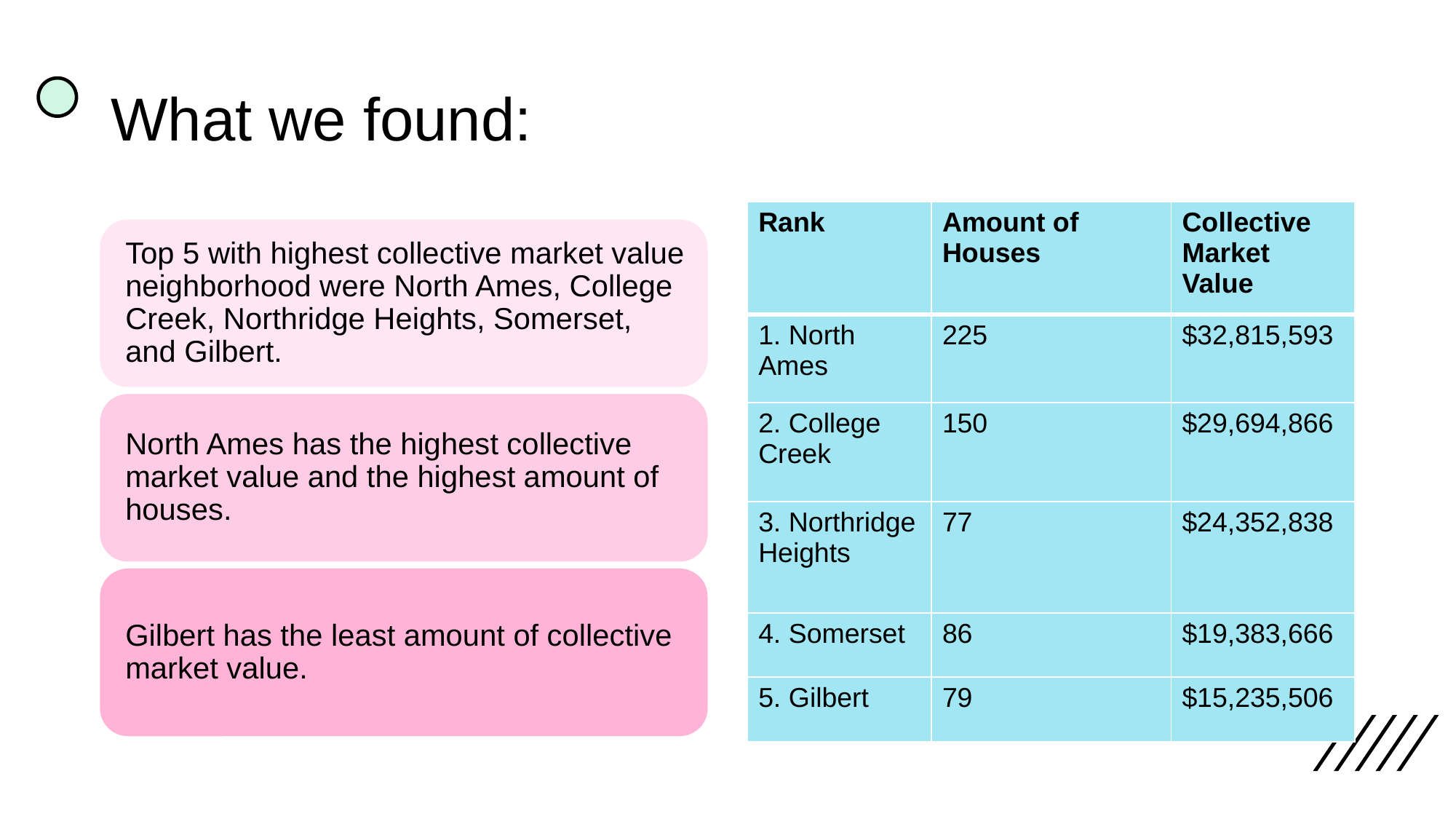

# What we found:
| Rank | Amount of Houses | Collective Market Value |
| --- | --- | --- |
| 1. North Ames | 225 | $32,815,593 |
| 2. College Creek | 150 | $29,694,866 |
| 3. Northridge Heights | 77 | $24,352,838 |
| 4. Somerset | 86 | $19,383,666 |
| 5. Gilbert | 79 | $15,235,506 |
Top 5 with highest collective market value neighborhood were North Ames, College Creek, Northridge Heights, Somerset, and Gilbert.
North Ames has the highest collective market value and the highest amount of houses.
Gilbert has the least amount of collective market value.